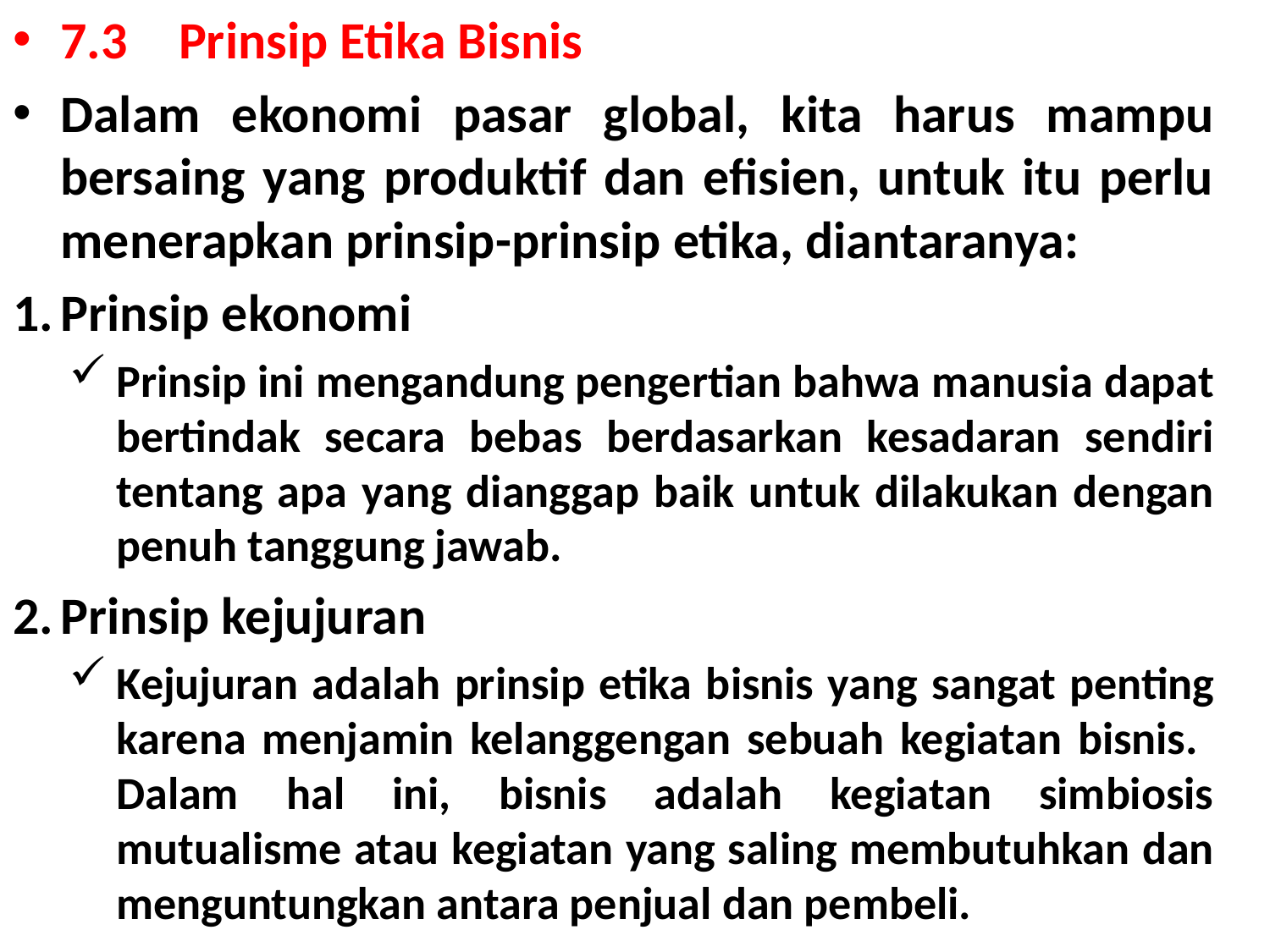

7.3	Prinsip Etika Bisnis
Dalam ekonomi pasar global, kita harus mampu bersaing yang produktif dan efisien, untuk itu perlu menerapkan prinsip-prinsip etika, diantaranya:
1.	Prinsip ekonomi
Prinsip ini mengandung pengertian bahwa manusia dapat bertindak secara bebas berdasarkan kesadaran sendiri tentang apa yang dianggap baik untuk dilakukan dengan penuh tanggung jawab.
2.	Prinsip kejujuran
Kejujuran adalah prinsip etika bisnis yang sangat penting karena menjamin kelanggengan sebuah kegiatan bisnis.  Dalam hal ini, bisnis adalah kegiatan simbiosis mutualisme atau kegiatan yang saling membutuhkan dan menguntungkan antara penjual dan pembeli.